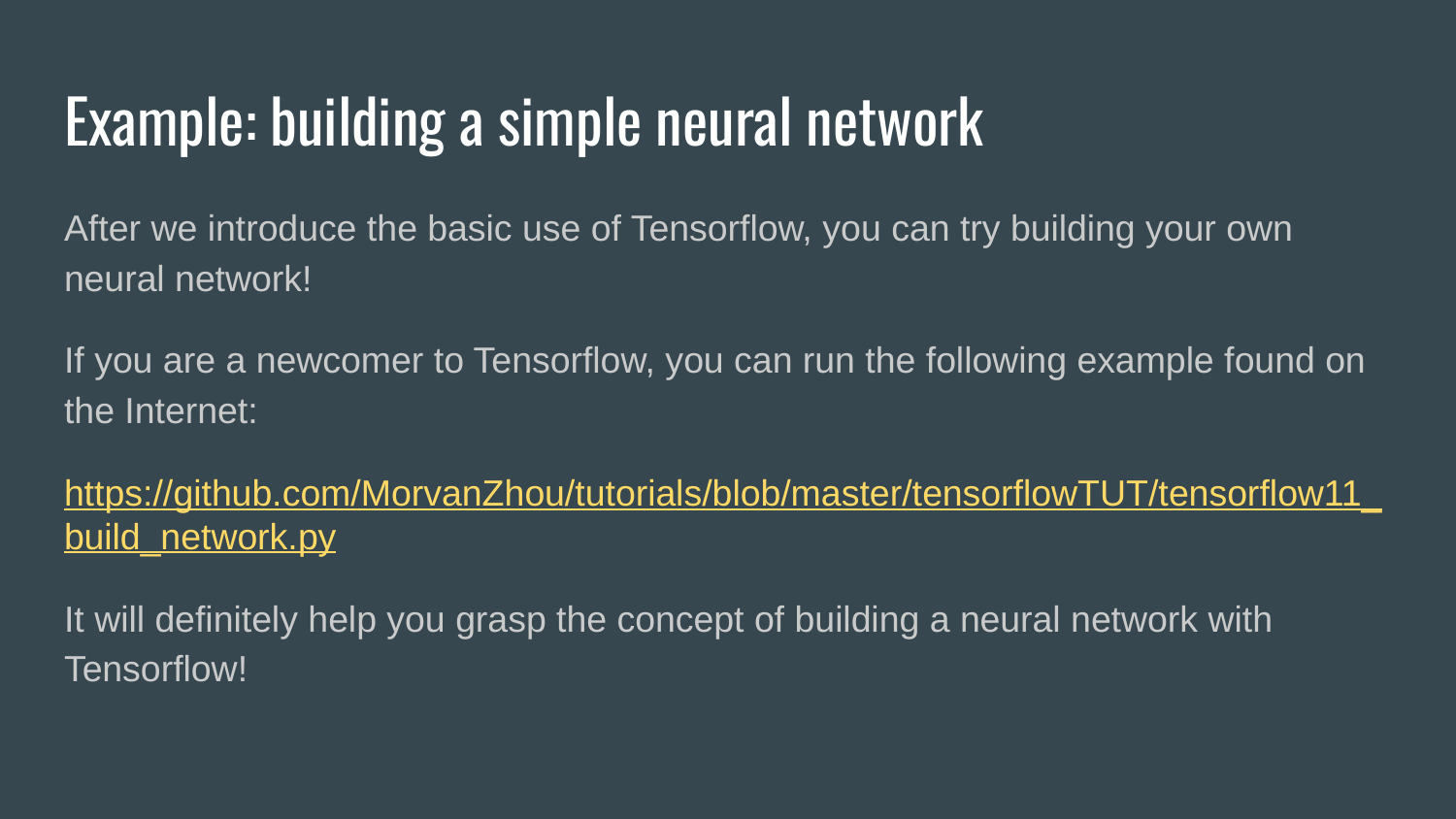

# Example: building a simple neural network
After we introduce the basic use of Tensorflow, you can try building your own neural network!
If you are a newcomer to Tensorflow, you can run the following example found on the Internet:
https://github.com/MorvanZhou/tutorials/blob/master/tensorflowTUT/tensorflow11_build_network.py
It will definitely help you grasp the concept of building a neural network with Tensorflow!